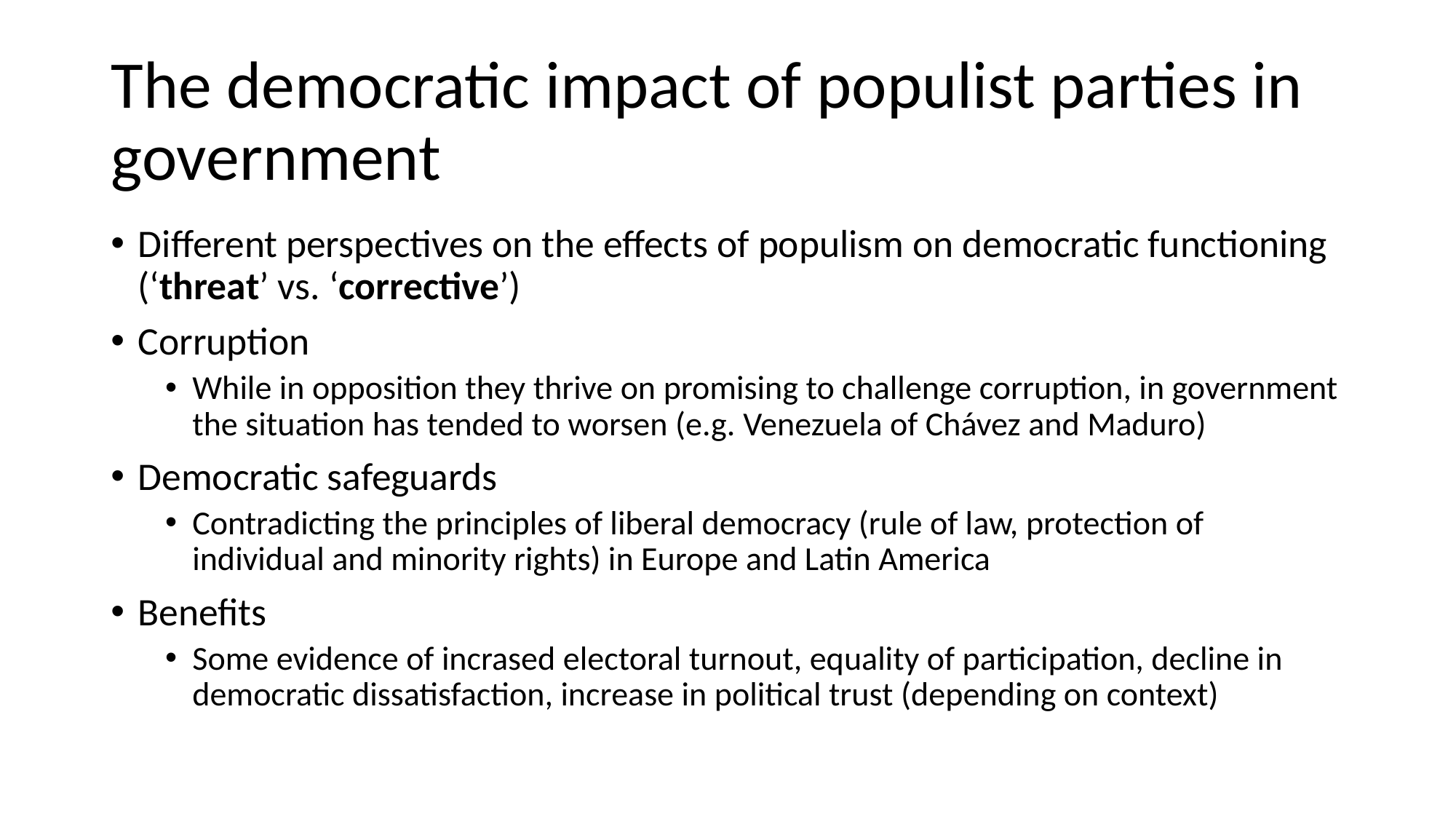

# The democratic impact of populist parties in government
Different perspectives on the effects of populism on democratic functioning (‘threat’ vs. ‘corrective’)
Corruption
While in opposition they thrive on promising to challenge corruption, in government the situation has tended to worsen (e.g. Venezuela of Chávez and Maduro)
Democratic safeguards
Contradicting the principles of liberal democracy (rule of law, protection of individual and minority rights) in Europe and Latin America
Benefits
Some evidence of incrased electoral turnout, equality of participation, decline in democratic dissatisfaction, increase in political trust (depending on context)